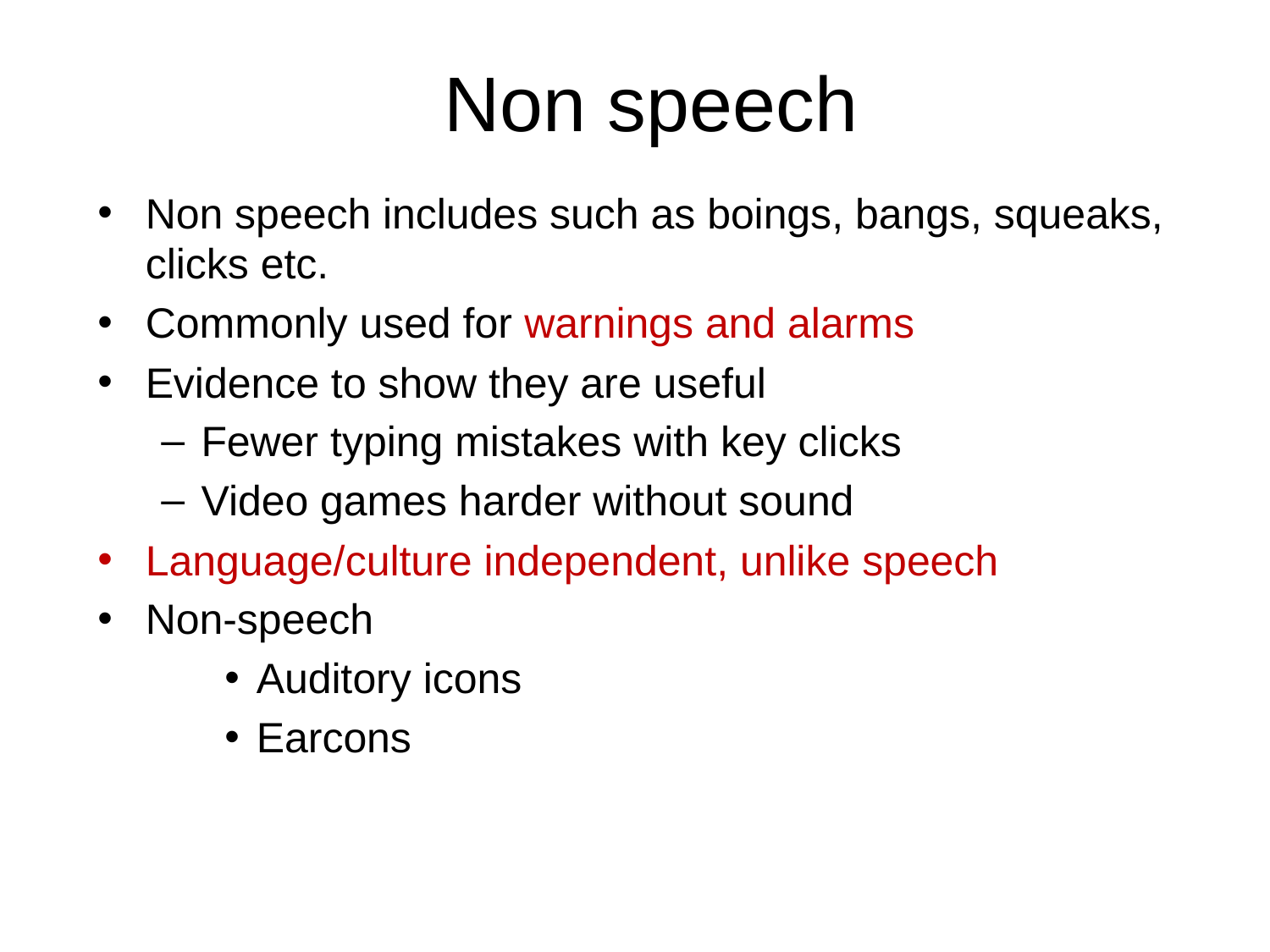

# Non speech
Non speech includes such as boings, bangs, squeaks, clicks etc.
Commonly used for warnings and alarms
Evidence to show they are useful
Fewer typing mistakes with key clicks
Video games harder without sound
Language/culture independent, unlike speech
Non-speech
Auditory icons
Earcons